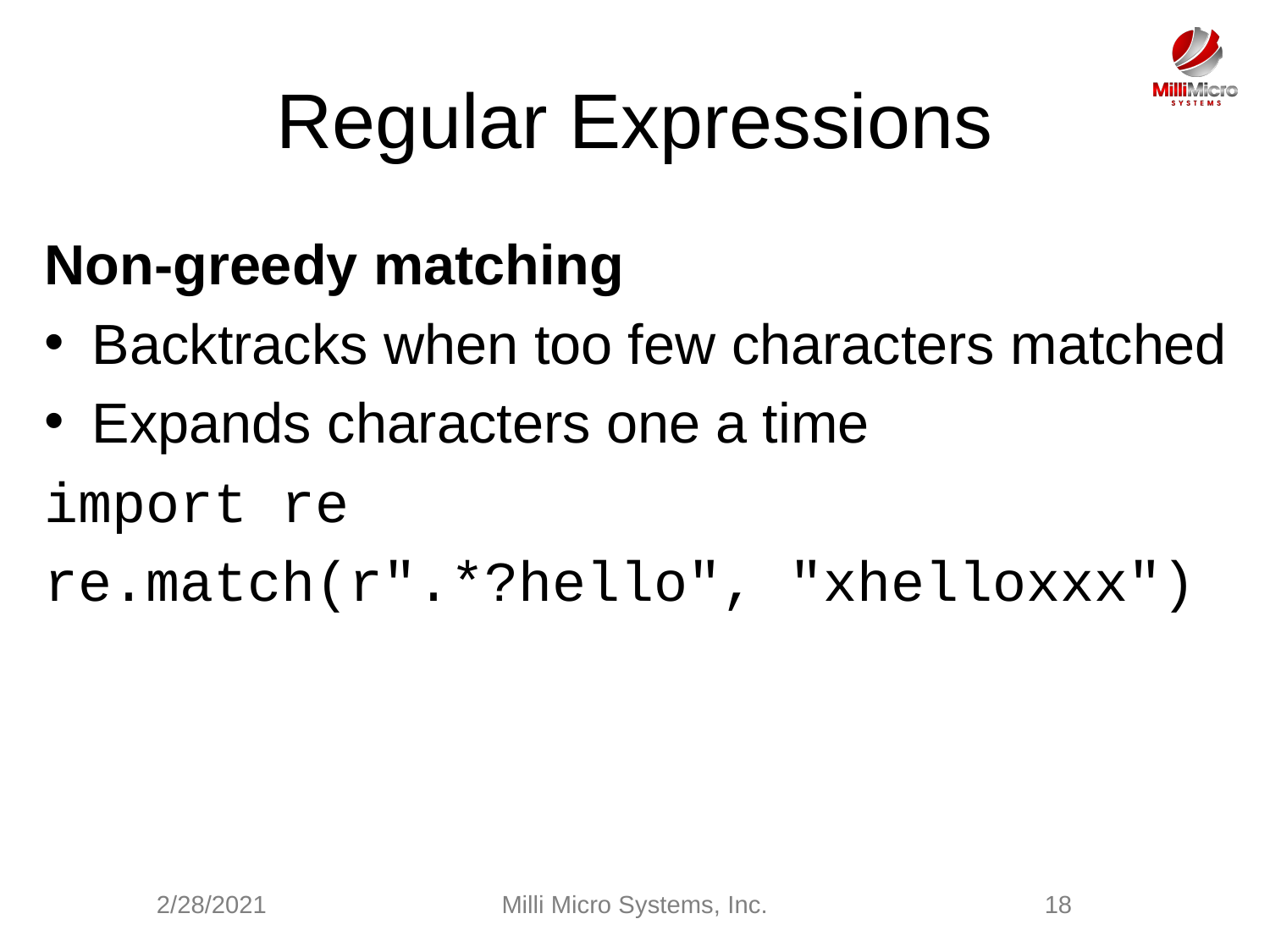

# Regular Expressions
Non-greedy matching
Backtracks when too few characters matched
Expands characters one a time
import re
re.match(r".*?hello", "xhelloxxx")
2/28/2021
Milli Micro Systems, Inc.
18